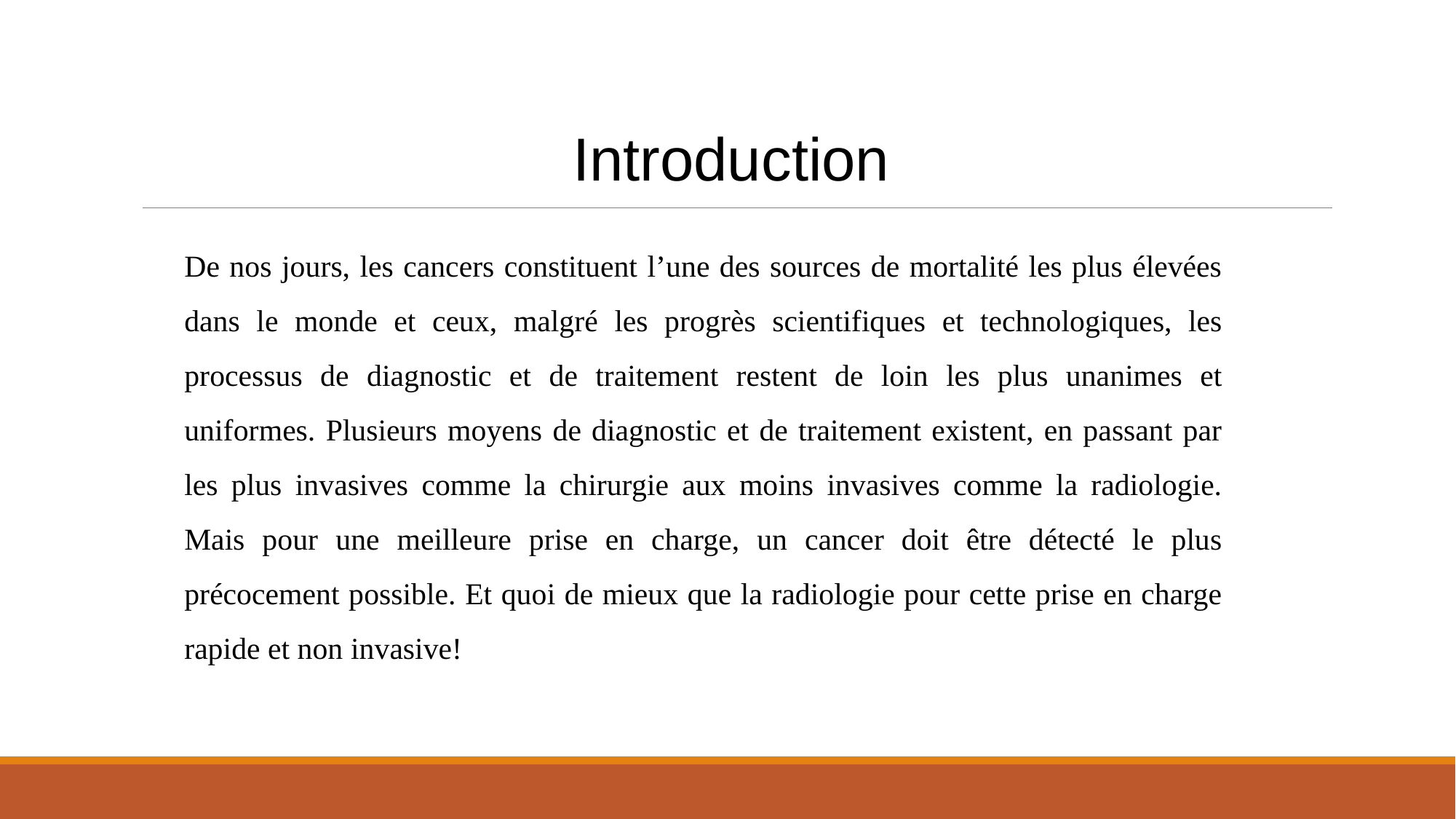

# Introduction
De nos jours, les cancers constituent l’une des sources de mortalité les plus élevées dans le monde et ceux, malgré les progrès scientifiques et technologiques, les processus de diagnostic et de traitement restent de loin les plus unanimes et uniformes. Plusieurs moyens de diagnostic et de traitement existent, en passant par les plus invasives comme la chirurgie aux moins invasives comme la radiologie. Mais pour une meilleure prise en charge, un cancer doit être détecté le plus précocement possible. Et quoi de mieux que la radiologie pour cette prise en charge rapide et non invasive!